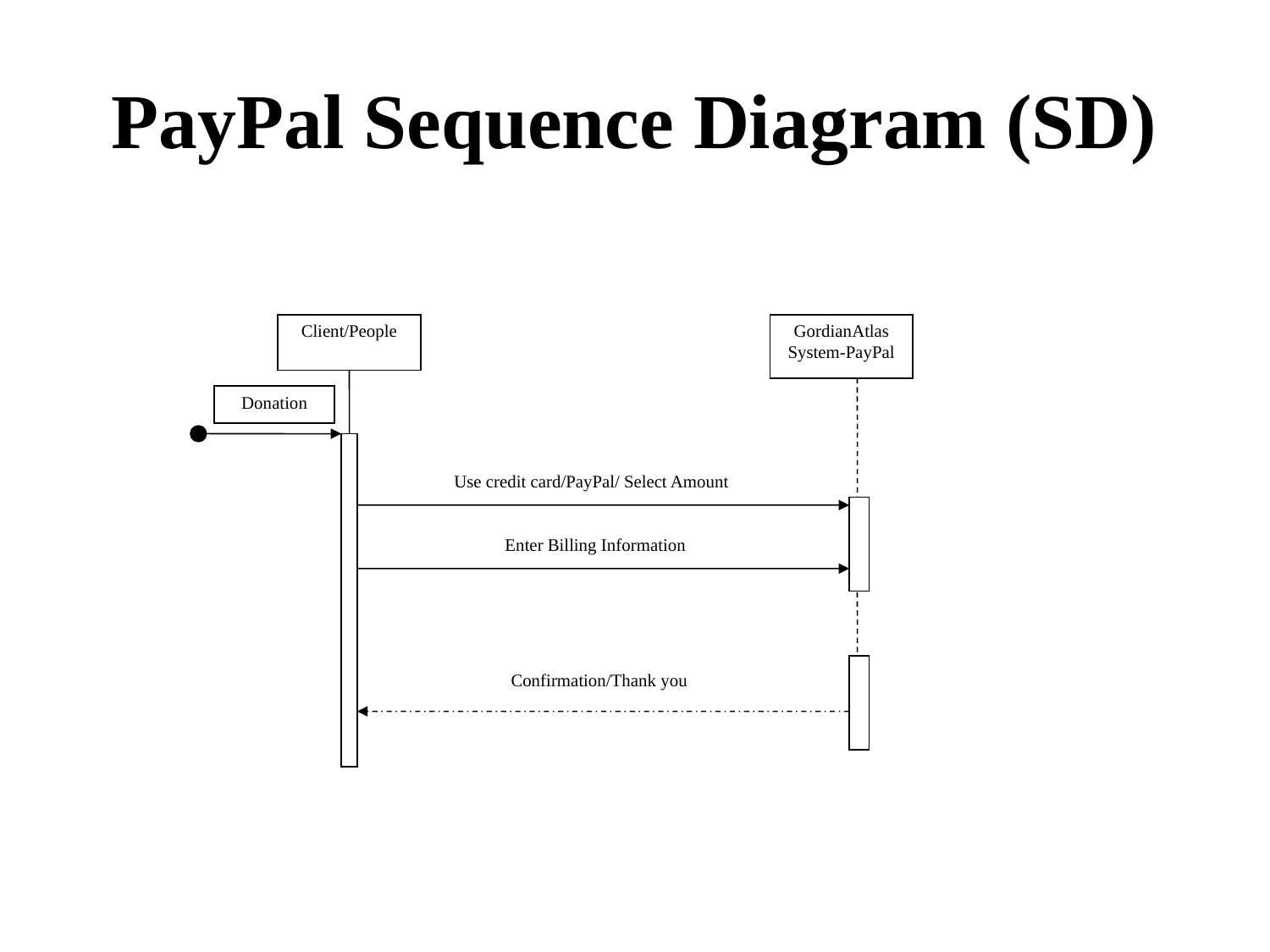

# PayPal Sequence Diagram (SD)
Client/People
GordianAtlas
System-PayPal

Donation

Use credit card/PayPal/ Select Amount

Enter Billing Information

Confirmation/Thank you